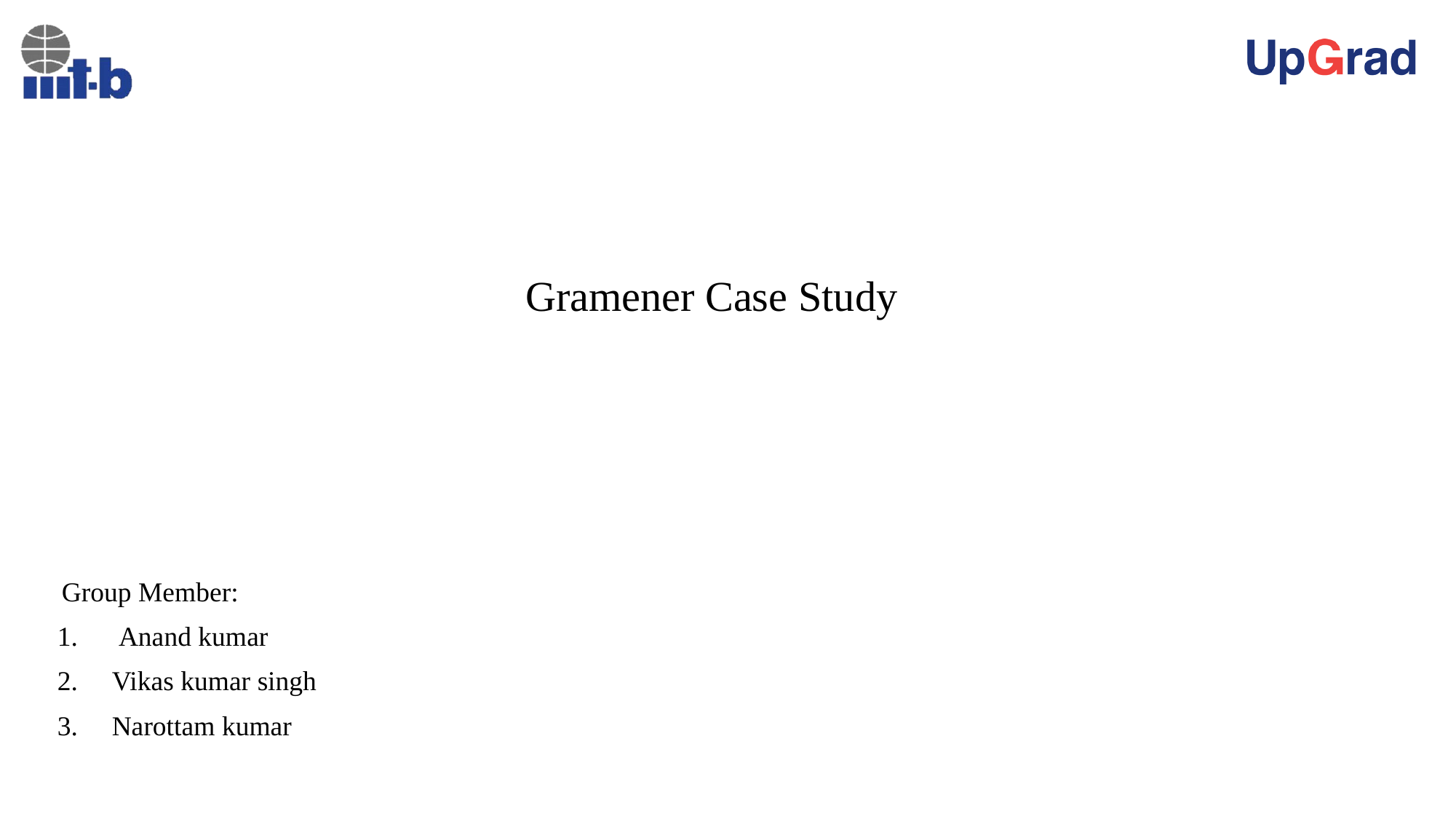

# Gramener Case Study
 Group Member:
 Anand kumar
Vikas kumar singh
Narottam kumar